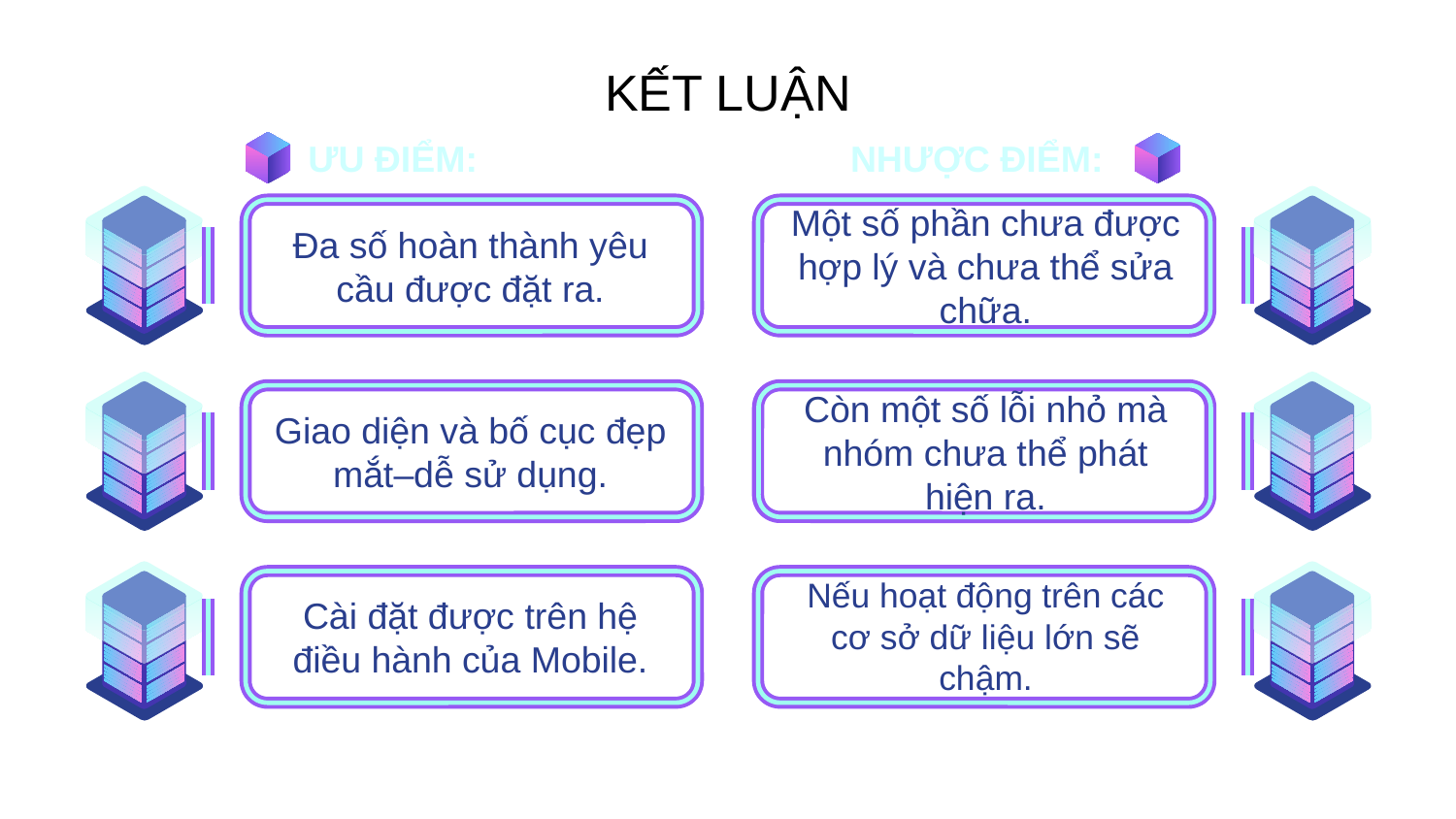

# KẾT LUẬN
ƯU ĐIỂM:
NHƯỢC ĐIỂM:

Đa số hoàn thành yêu cầu được đặt ra.
Một số phần chưa được hợp lý và chưa thể sửa chữa.

Giao diện và bố cục đẹp mắt–dễ sử dụng.
Còn một số lỗi nhỏ mà nhóm chưa thể phát hiện ra.

Cài đặt được trên hệ điều hành của Mobile.
Nếu hoạt động trên các cơ sở dữ liệu lớn sẽ chậm.